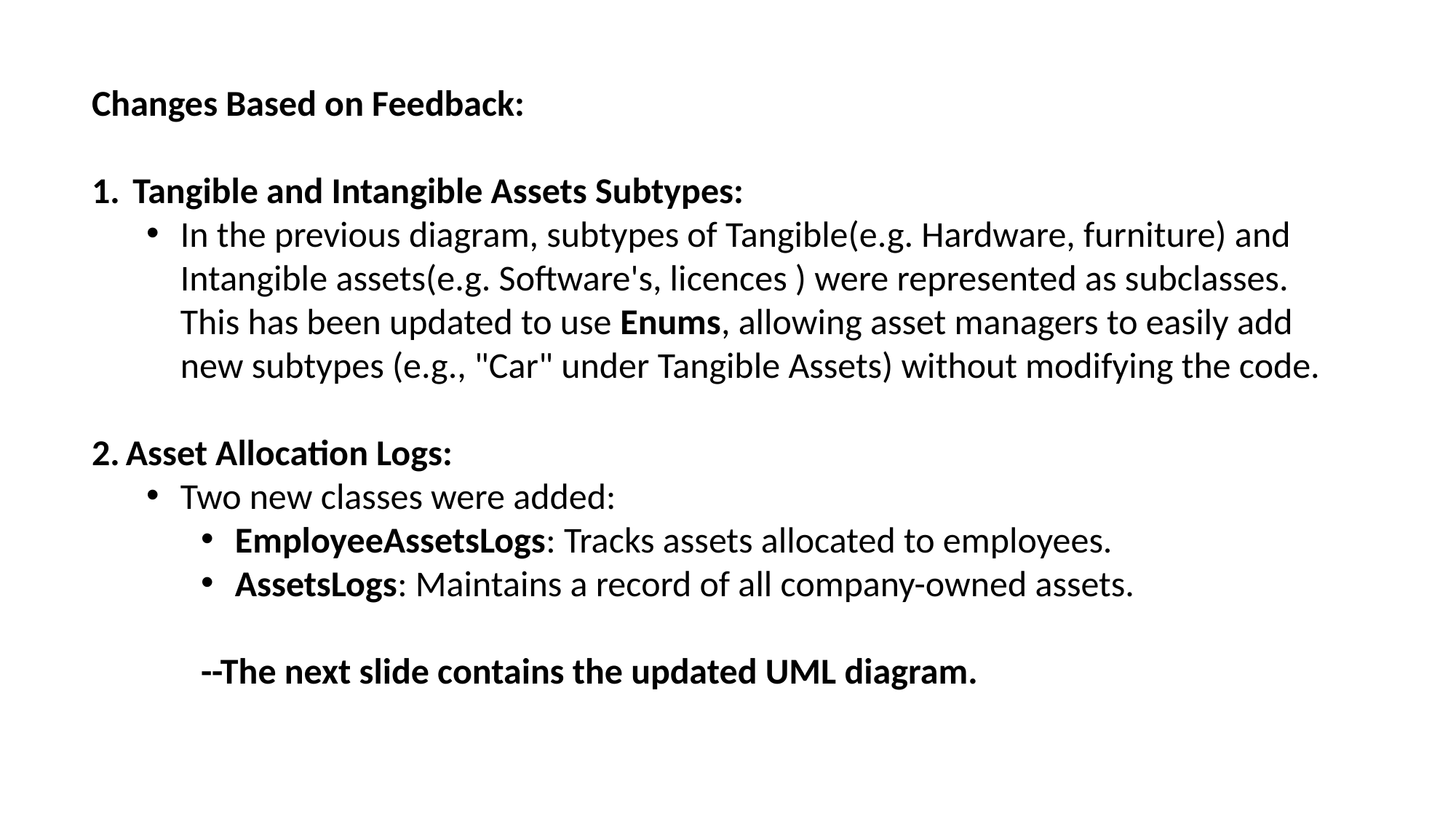

Changes Based on Feedback:

Tangible and Intangible Assets Subtypes:
In the previous diagram, subtypes of Tangible(e.g. Hardware, furniture) and Intangible assets(e.g. Software's, licences ) were represented as subclasses. This has been updated to use Enums, allowing asset managers to easily add new subtypes (e.g., "Car" under Tangible Assets) without modifying the code.

Asset Allocation Logs:
Two new classes were added:
EmployeeAssetsLogs: Tracks assets allocated to employees.
AssetsLogs: Maintains a record of all company-owned assets.

--The next slide contains the updated UML diagram.